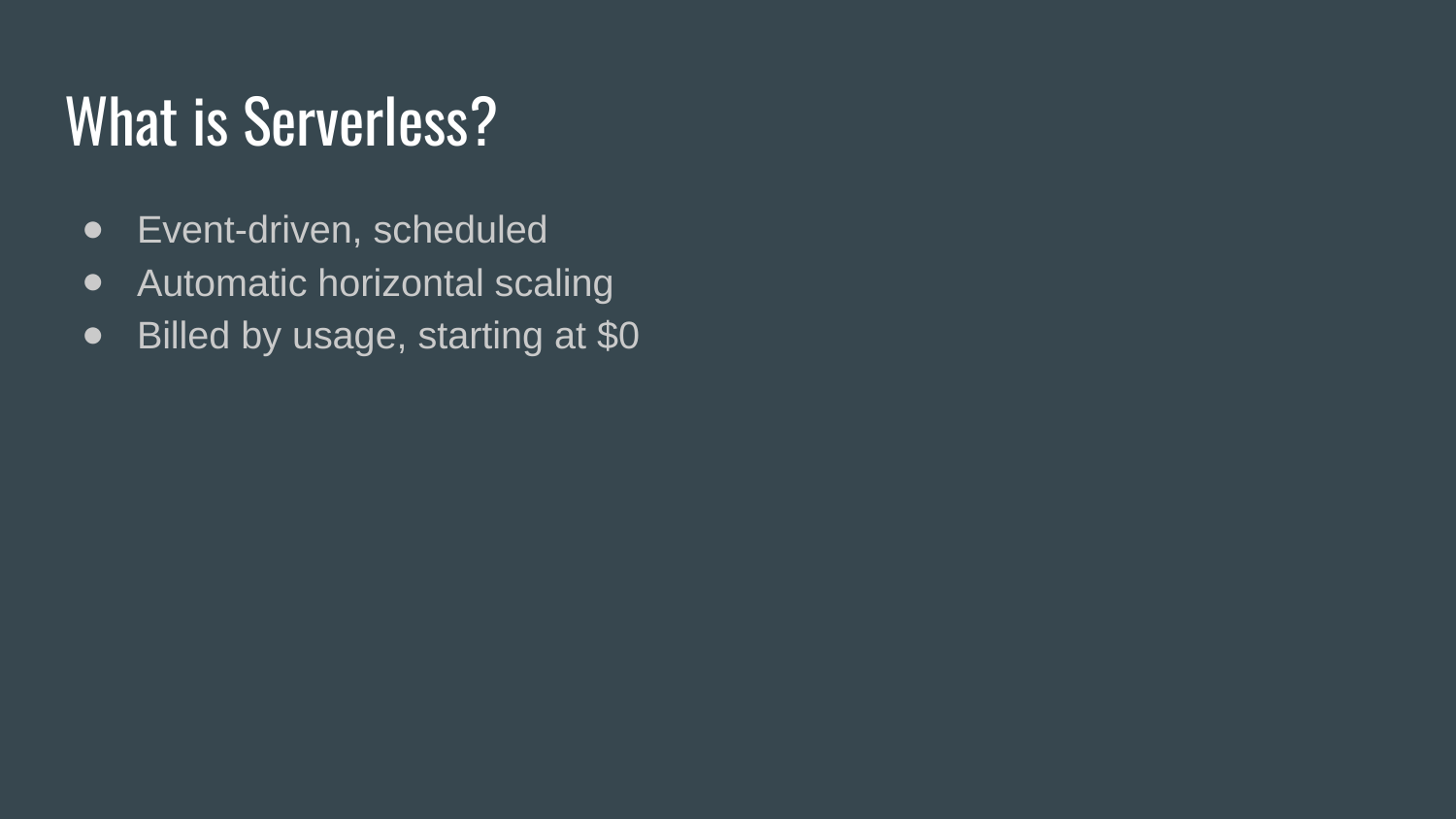

# What is Serverless?
Event-driven, scheduled
Automatic horizontal scaling
Billed by usage, starting at $0